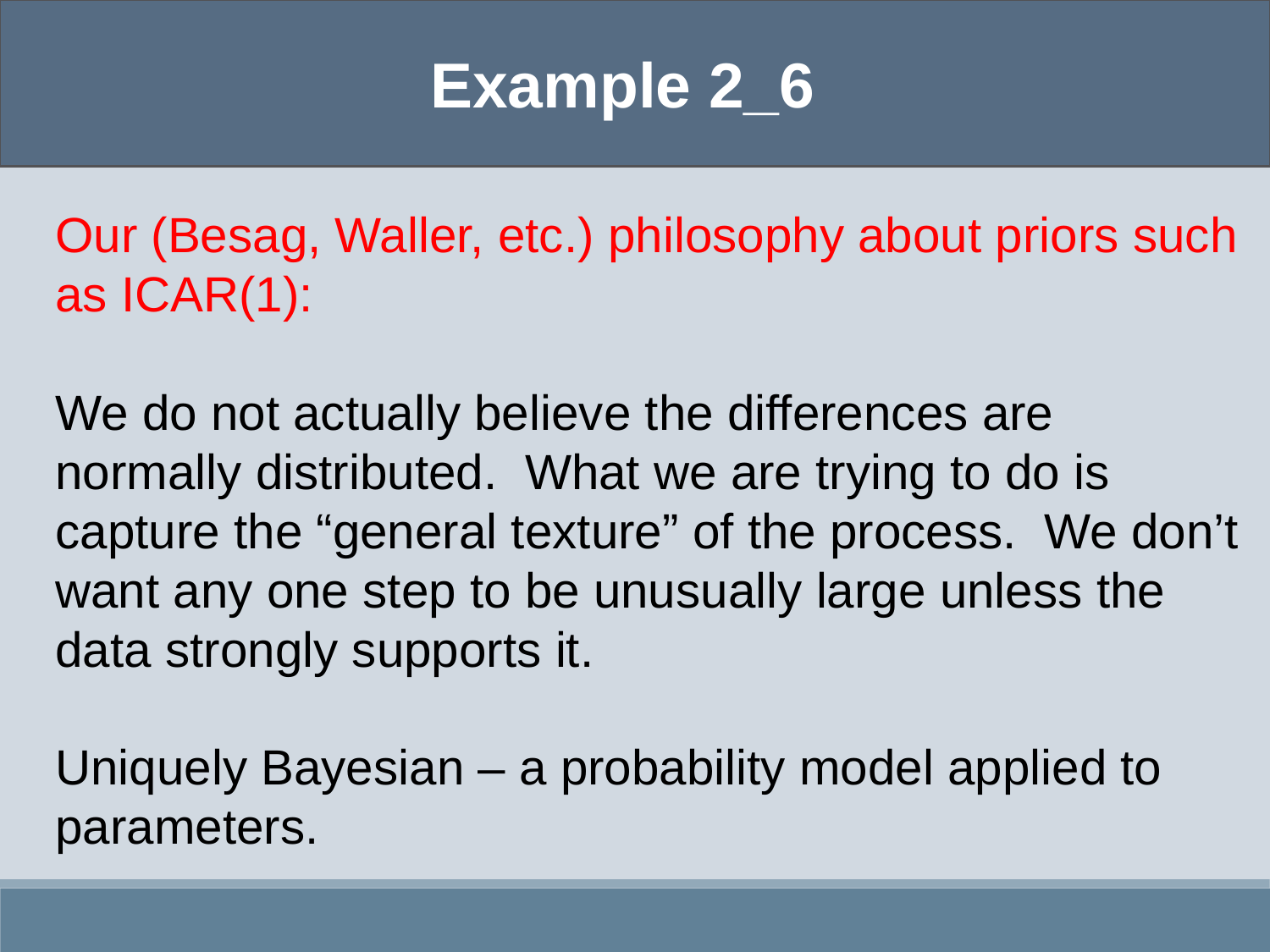

Example 2_6
Our (Besag, Waller, etc.) philosophy about priors such as ICAR(1):

We do not actually believe the differences are normally distributed.  What we are trying to do is capture the “general texture” of the process.  We don’t want any one step to be unusually large unless the data strongly supports it.

Uniquely Bayesian – a probability model applied to parameters.